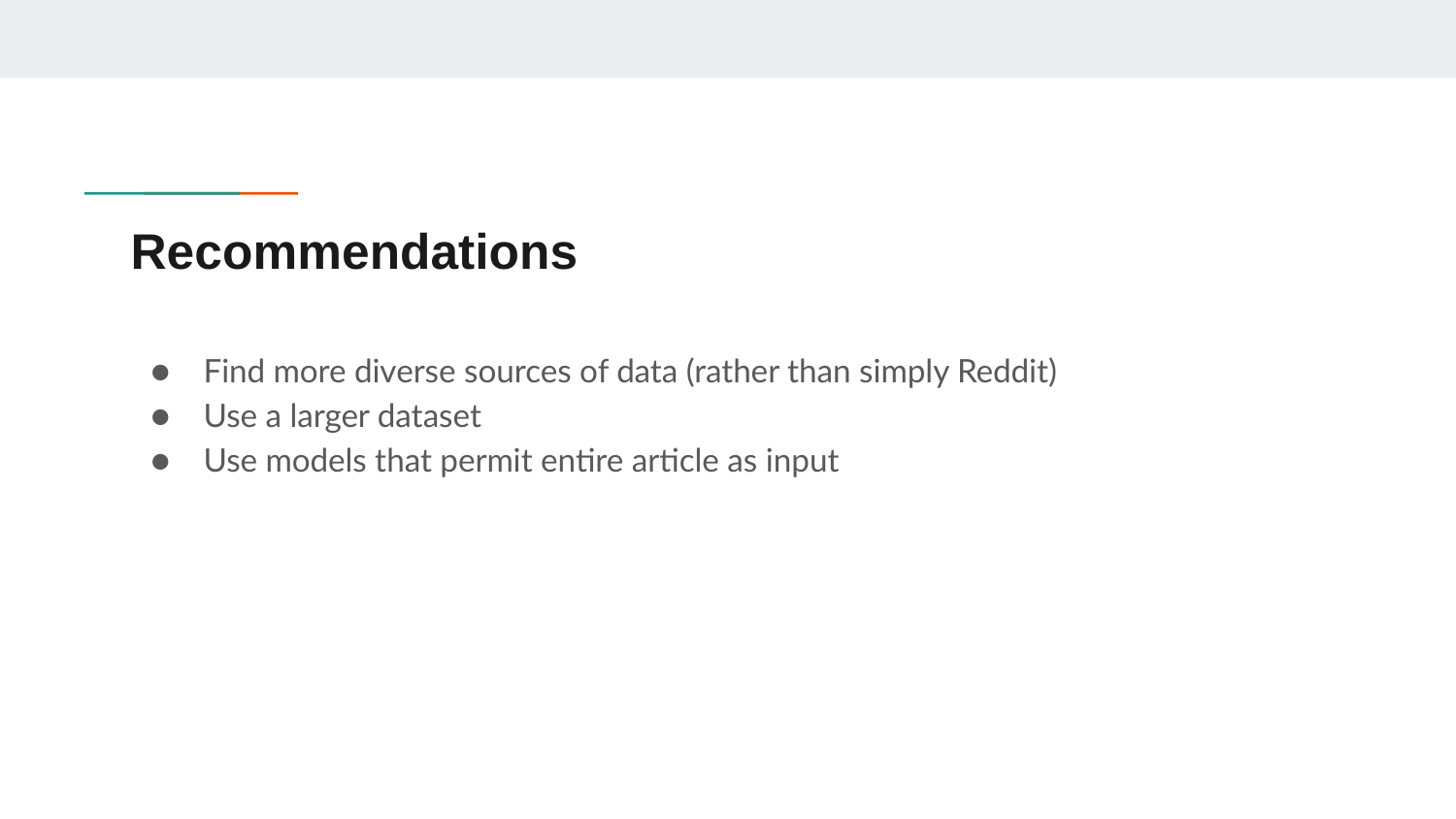

# Recommendations
Find more diverse sources of data (rather than simply Reddit)
Use a larger dataset
Use models that permit entire article as input